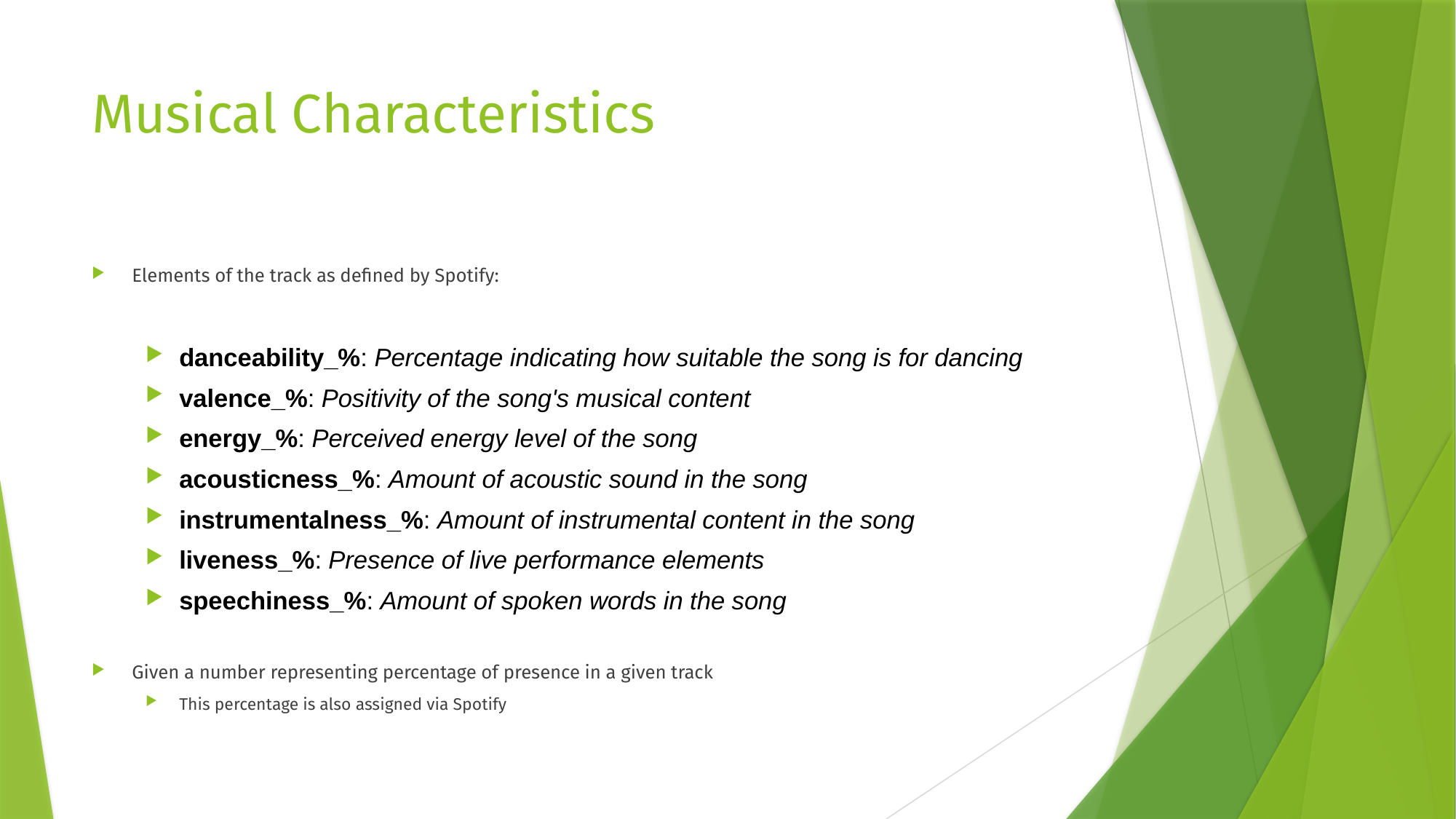

# Musical Characteristics
Elements of the track as defined by Spotify:

danceability_%: Percentage indicating how suitable the song is for dancing
valence_%: Positivity of the song's musical content
energy_%: Perceived energy level of the song
acousticness_%: Amount of acoustic sound in the song
instrumentalness_%: Amount of instrumental content in the song
liveness_%: Presence of live performance elements
speechiness_%: Amount of spoken words in the song

Given a number representing percentage of presence in a given track
This percentage is also assigned via Spotify